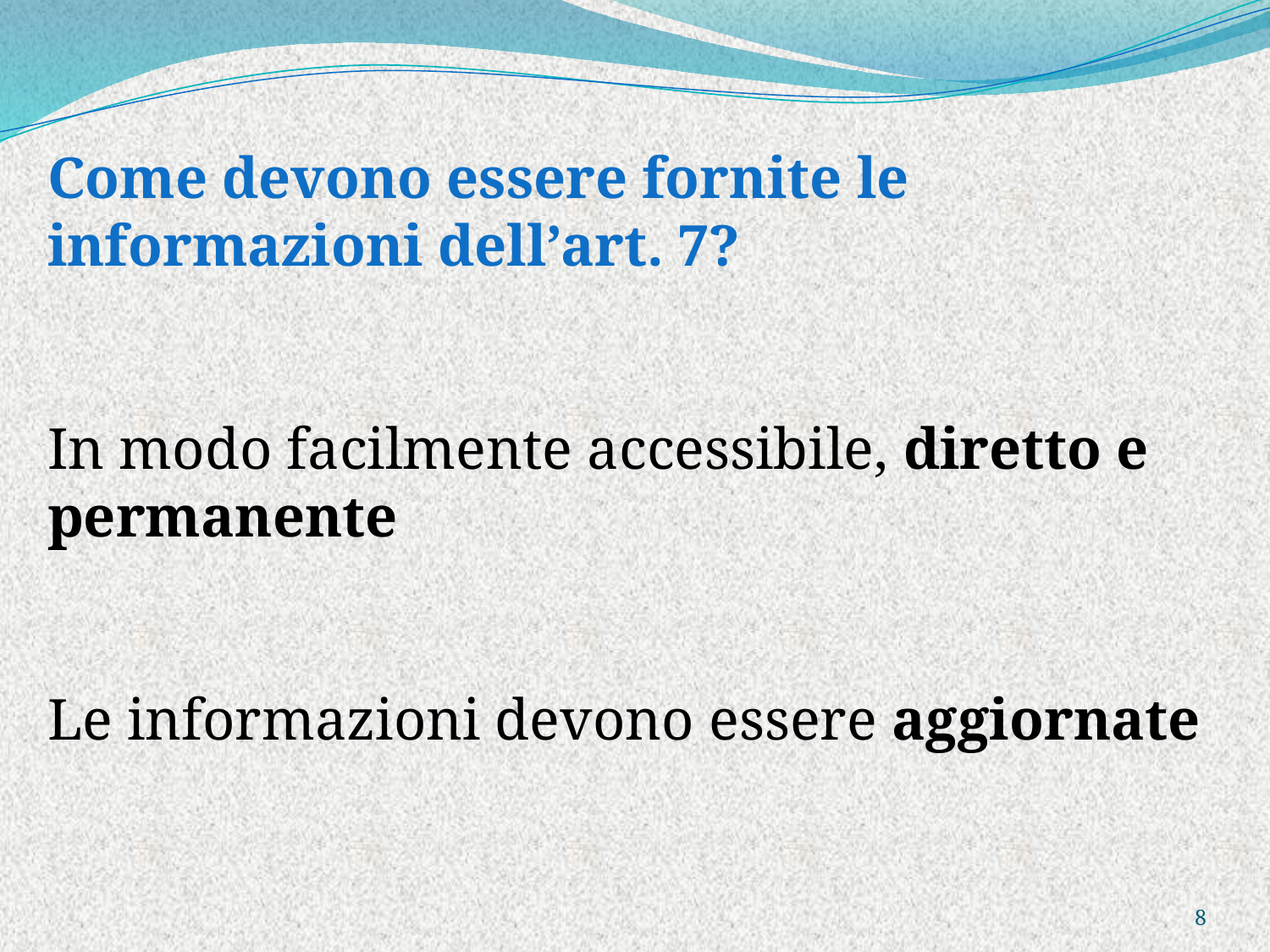

Come devono essere fornite le informazioni dell’art. 7?

In modo facilmente accessibile, diretto e permanente

Le informazioni devono essere aggiornate

8